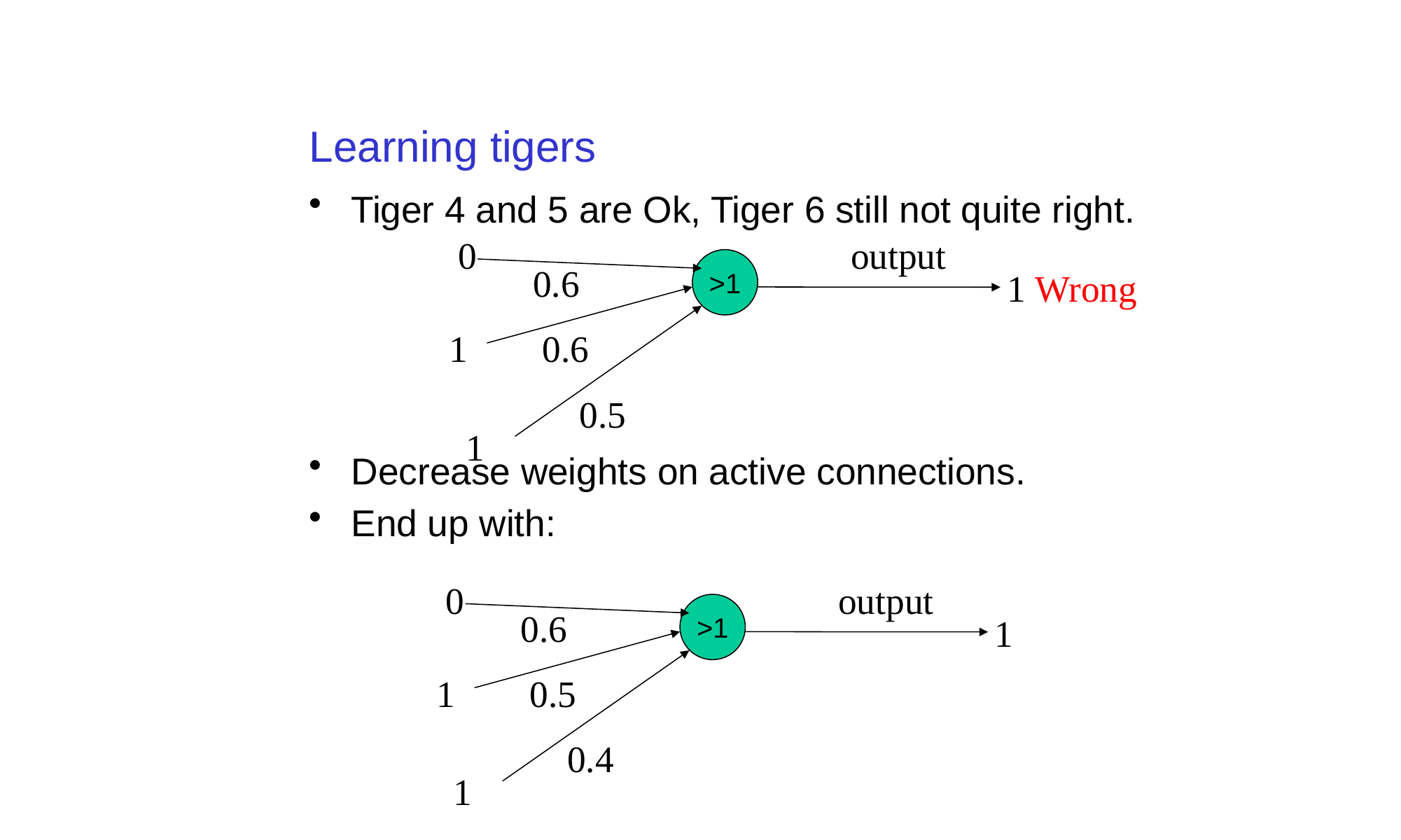

# Learning tigers
Tiger 4 and 5 are Ok, Tiger 6 still not quite right.

Decrease weights on active connections.
End up with:

0
output
>1
0.6

1 Wrong

1
0.6
0.5
1
0
output
>1
0.6

1

1
0.5
0.4
1